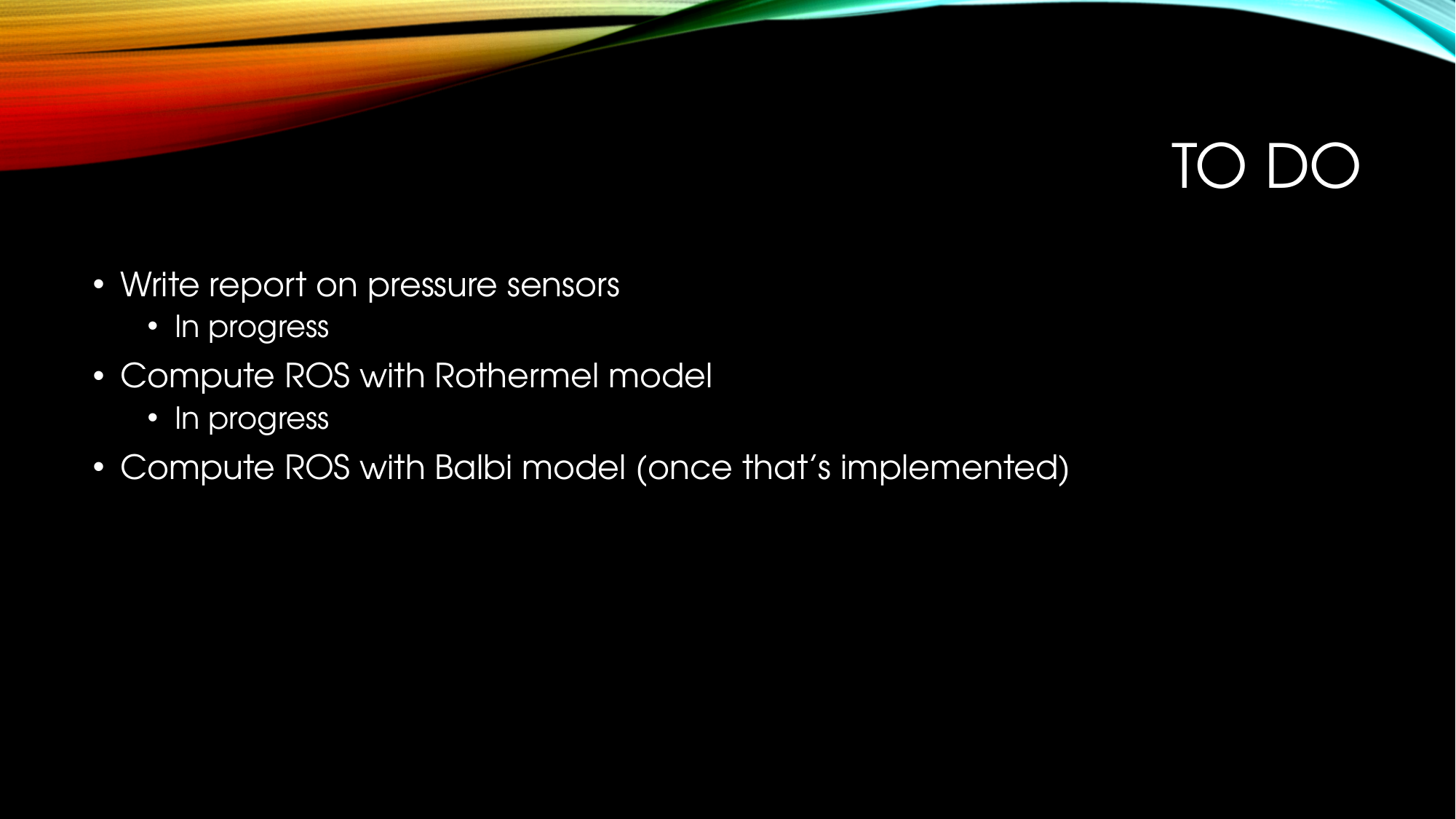

# to do
Write report on pressure sensors
In progress
Compute ROS with Rothermel model
In progress
Compute ROS with Balbi model (once that’s implemented)